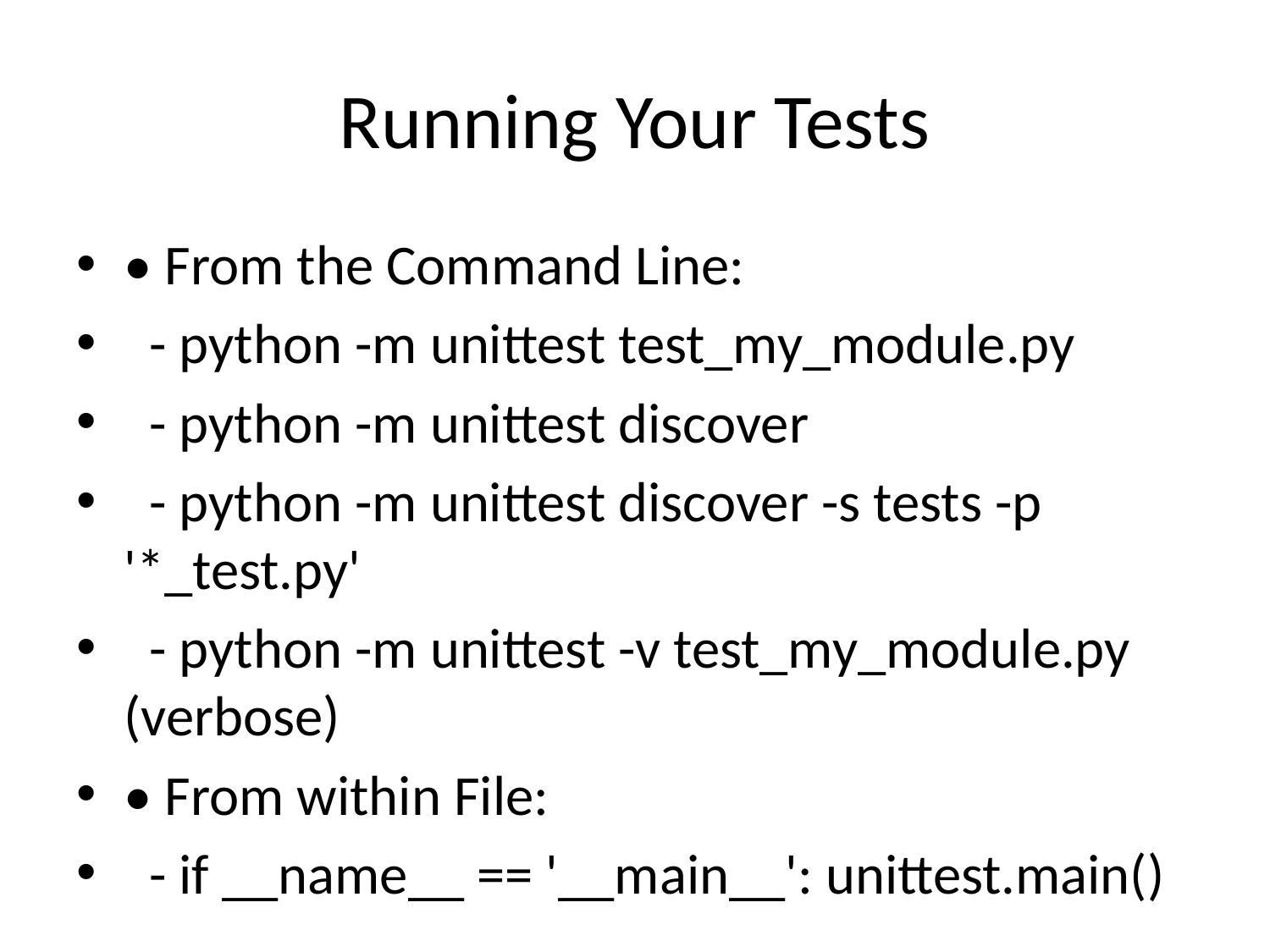

# Running Your Tests
• From the Command Line:
  - python -m unittest test_my_module.py
  - python -m unittest discover
  - python -m unittest discover -s tests -p '*_test.py'
  - python -m unittest -v test_my_module.py (verbose)
• From within File:
  - if __name__ == '__main__': unittest.main()